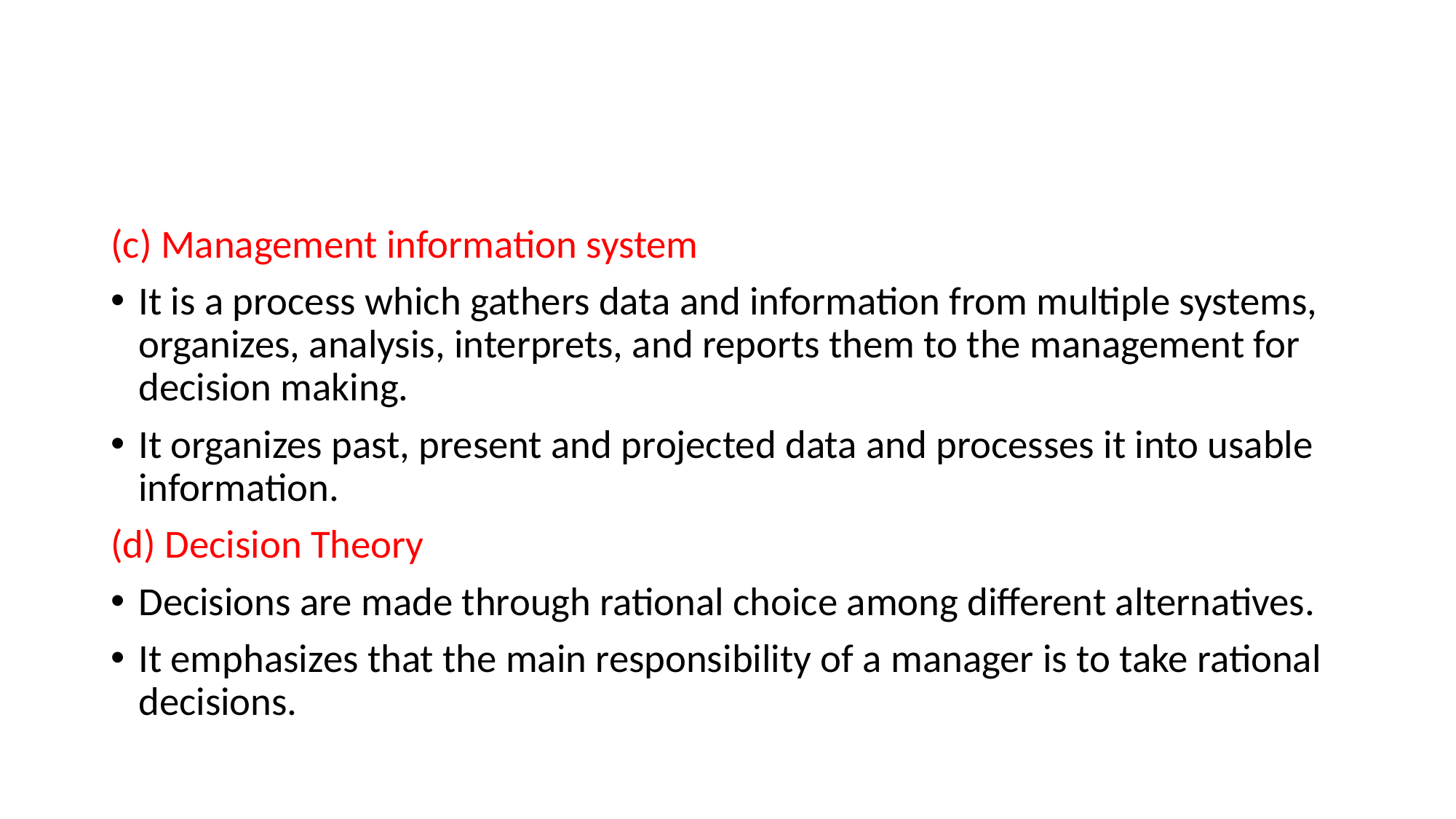

#
(c) Management information system
It is a process which gathers data and information from multiple systems, organizes, analysis, interprets, and reports them to the management for decision making.
It organizes past, present and projected data and processes it into usable information.
(d) Decision Theory
Decisions are made through rational choice among different alternatives.
It emphasizes that the main responsibility of a manager is to take rational decisions.